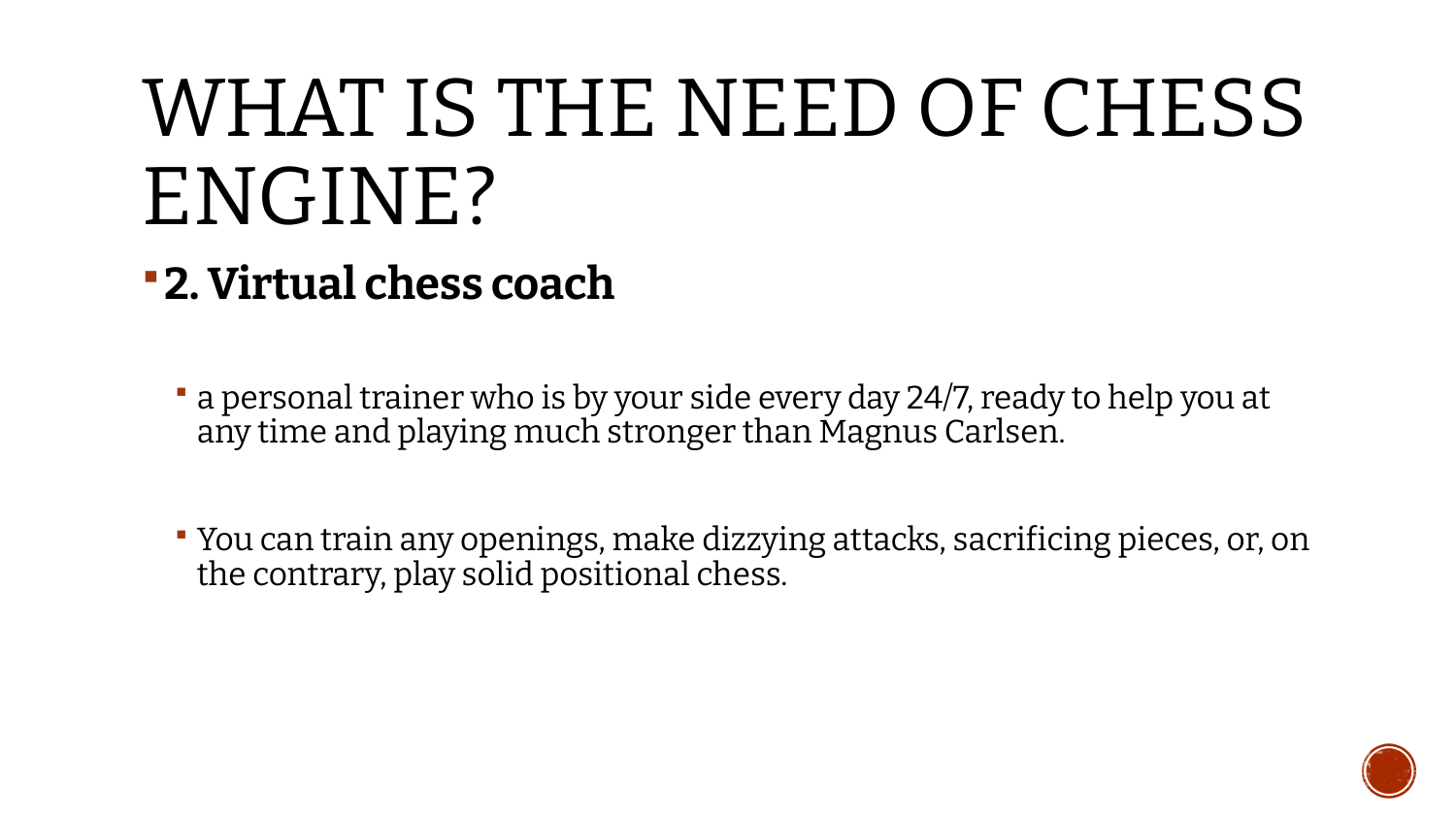

# What is the need of chess engine?
2. Virtual chess coach

a personal trainer who is by your side every day 24/7, ready to help you at any time and playing much stronger than Magnus Carlsen.

You can train any openings, make dizzying attacks, sacrificing pieces, or, on the contrary, play solid positional chess.